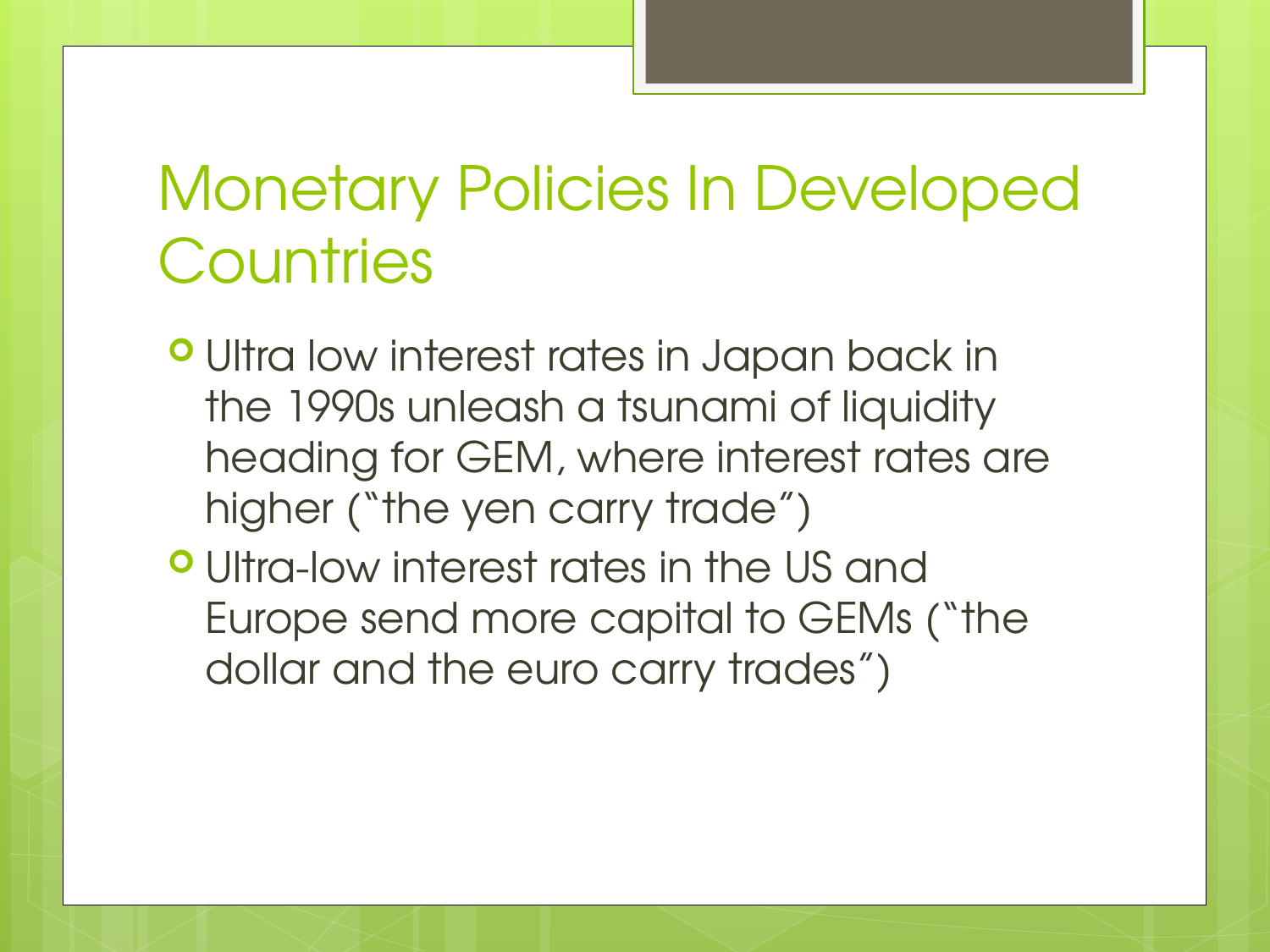

# Monetary Policies In Developed Countries
Ultra low interest rates in Japan back in the 1990s unleash a tsunami of liquidity heading for GEM, where interest rates are higher (“the yen carry trade”)
Ultra-low interest rates in the US and Europe send more capital to GEMs (“the dollar and the euro carry trades”)